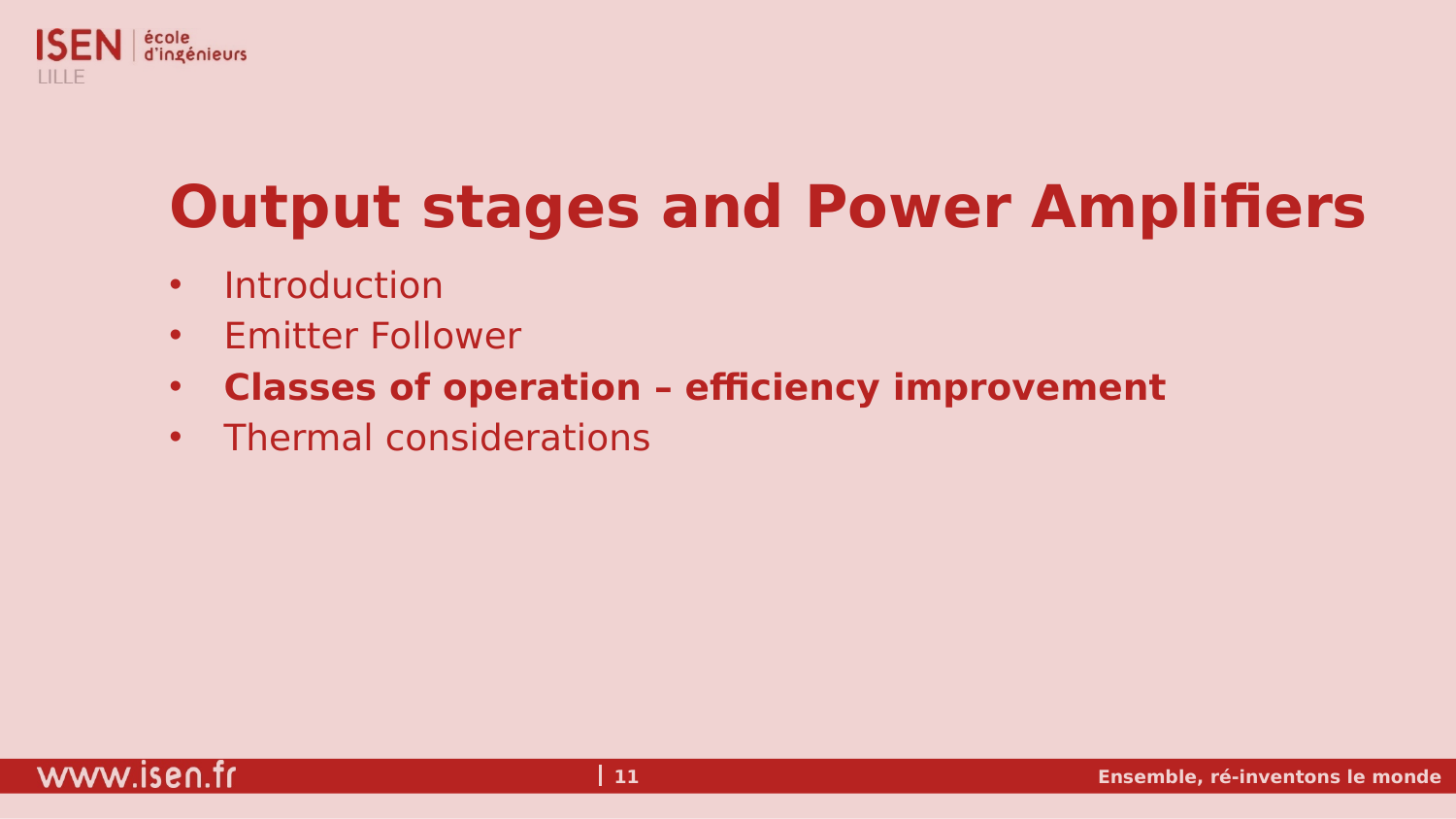

#
Output stages and Power Amplifiers
Introduction
Emitter Follower
Classes of operation – efficiency improvement
Thermal considerations

Ensemble, ré-inventons le monde
11